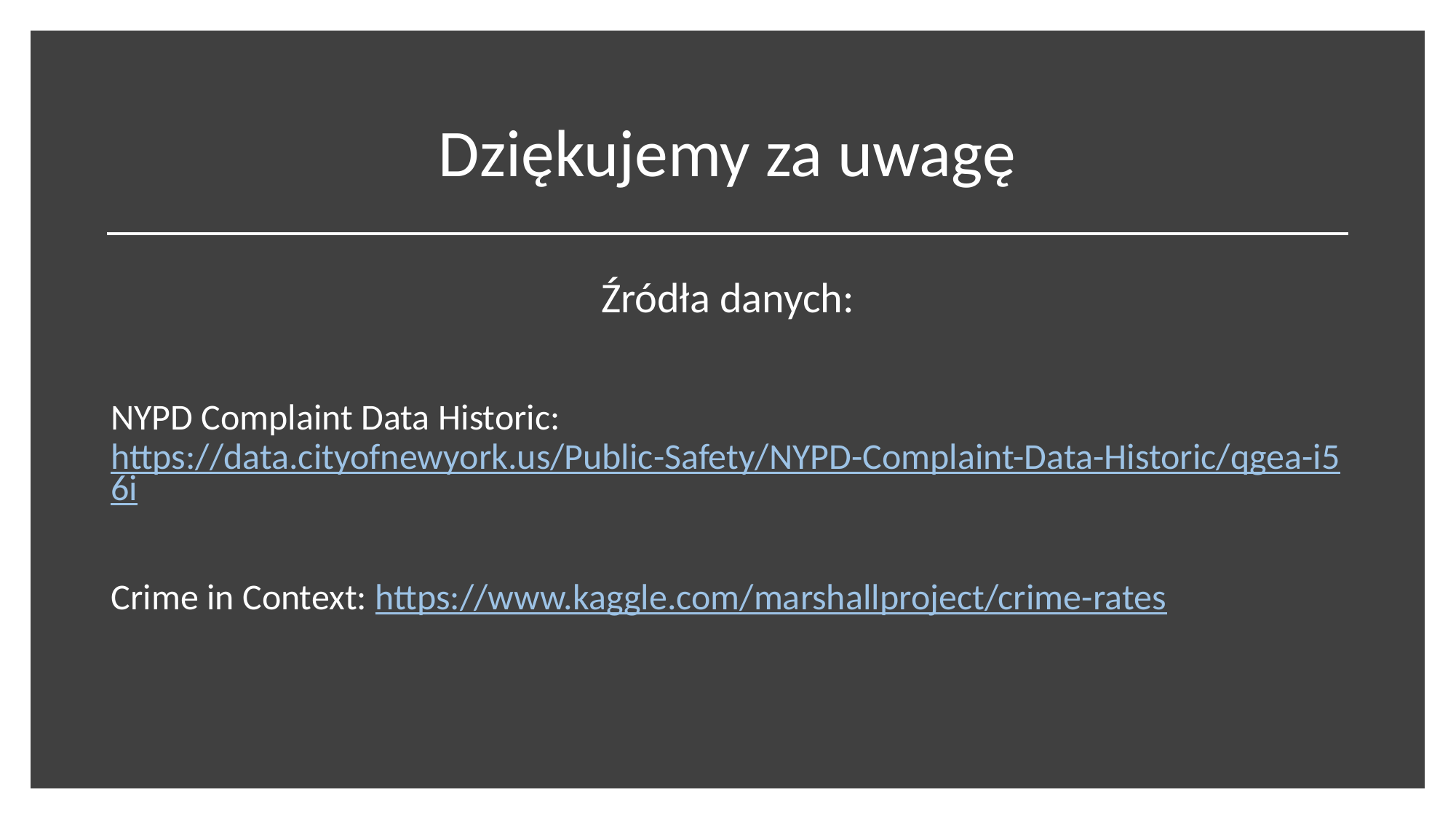

# Dziękujemy za uwagę
Źródła danych:

NYPD Complaint Data Historic: https://data.cityofnewyork.us/Public-Safety/NYPD-Complaint-Data-Historic/qgea-i56i

Crime in Context: https://www.kaggle.com/marshallproject/crime-rates